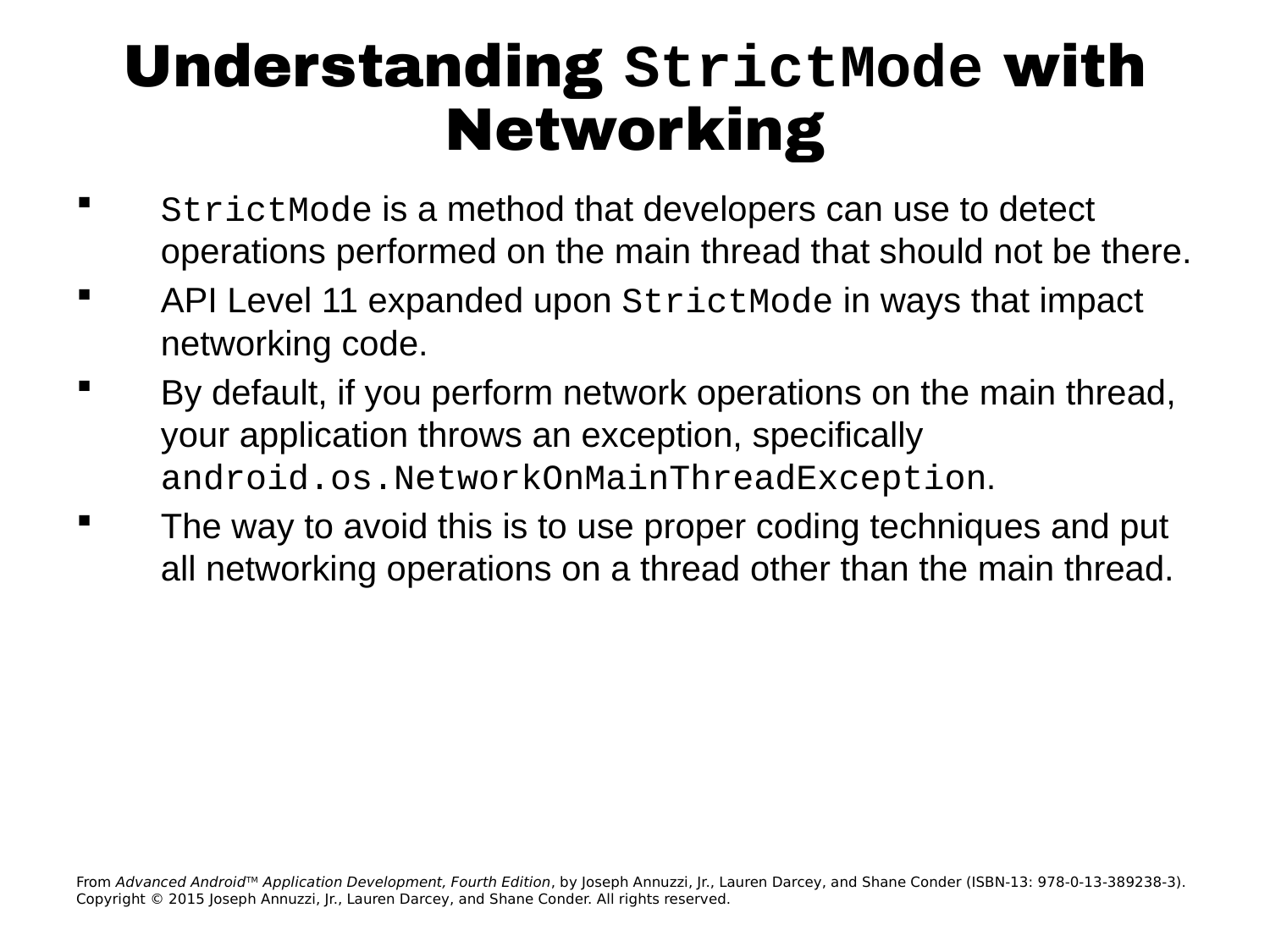

# Understanding StrictMode with Networking
StrictMode is a method that developers can use to detect operations performed on the main thread that should not be there.
API Level 11 expanded upon StrictMode in ways that impact networking code.
By default, if you perform network operations on the main thread, your application throws an exception, specifically android.os.NetworkOnMainThreadException.
The way to avoid this is to use proper coding techniques and put all networking operations on a thread other than the main thread.
From Advanced AndroidTM Application Development, Fourth Edition, by Joseph Annuzzi, Jr., Lauren Darcey, and Shane Conder (ISBN-13: 978-0-13-389238-3). Copyright © 2015 Joseph Annuzzi, Jr., Lauren Darcey, and Shane Conder. All rights reserved.